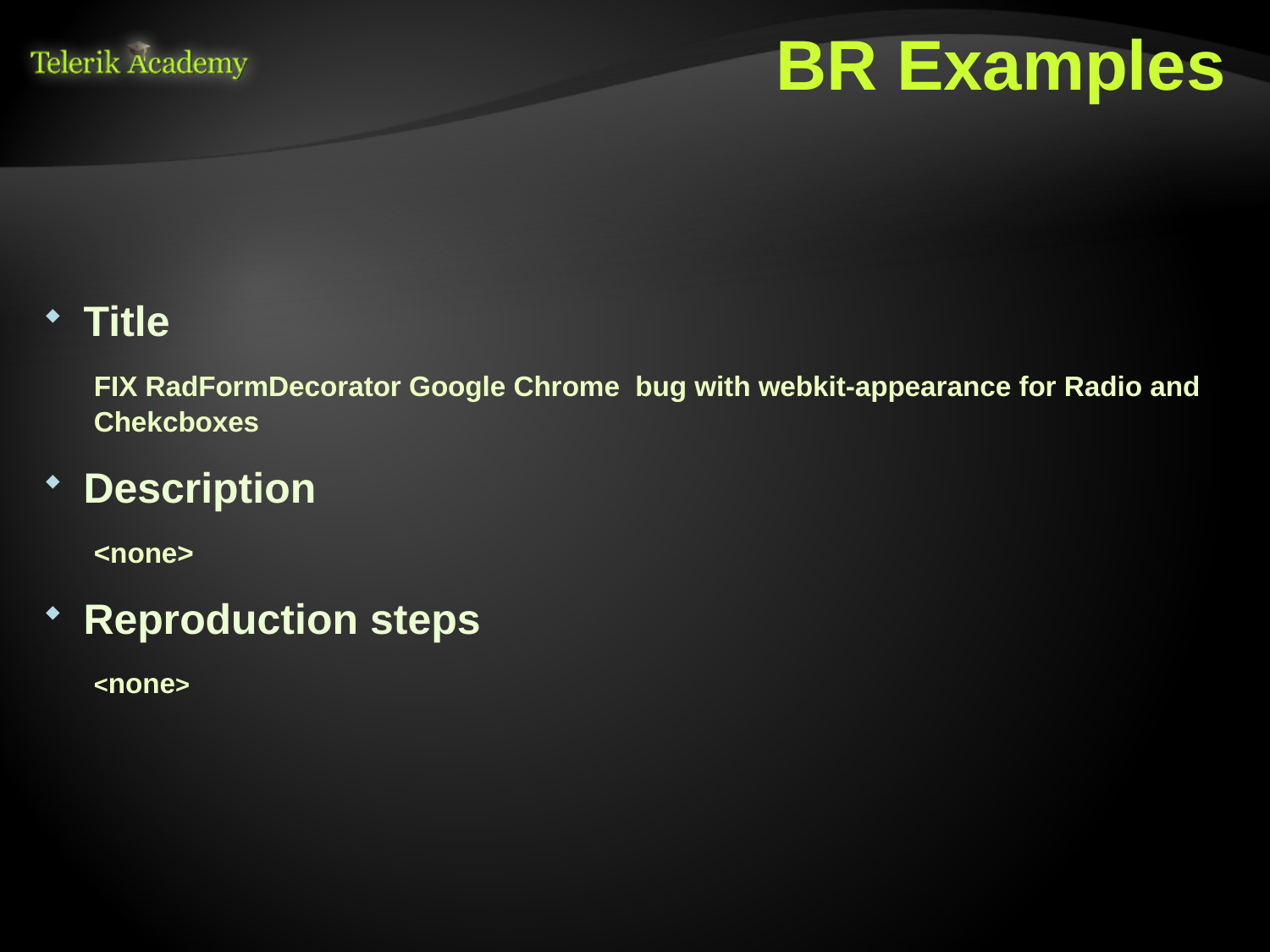

# BR Examples
Title
FIX RadFormDecorator Google Chrome  bug with webkit-appearance for Radio and Chekcboxes
Description
<none>
Reproduction steps
<none>